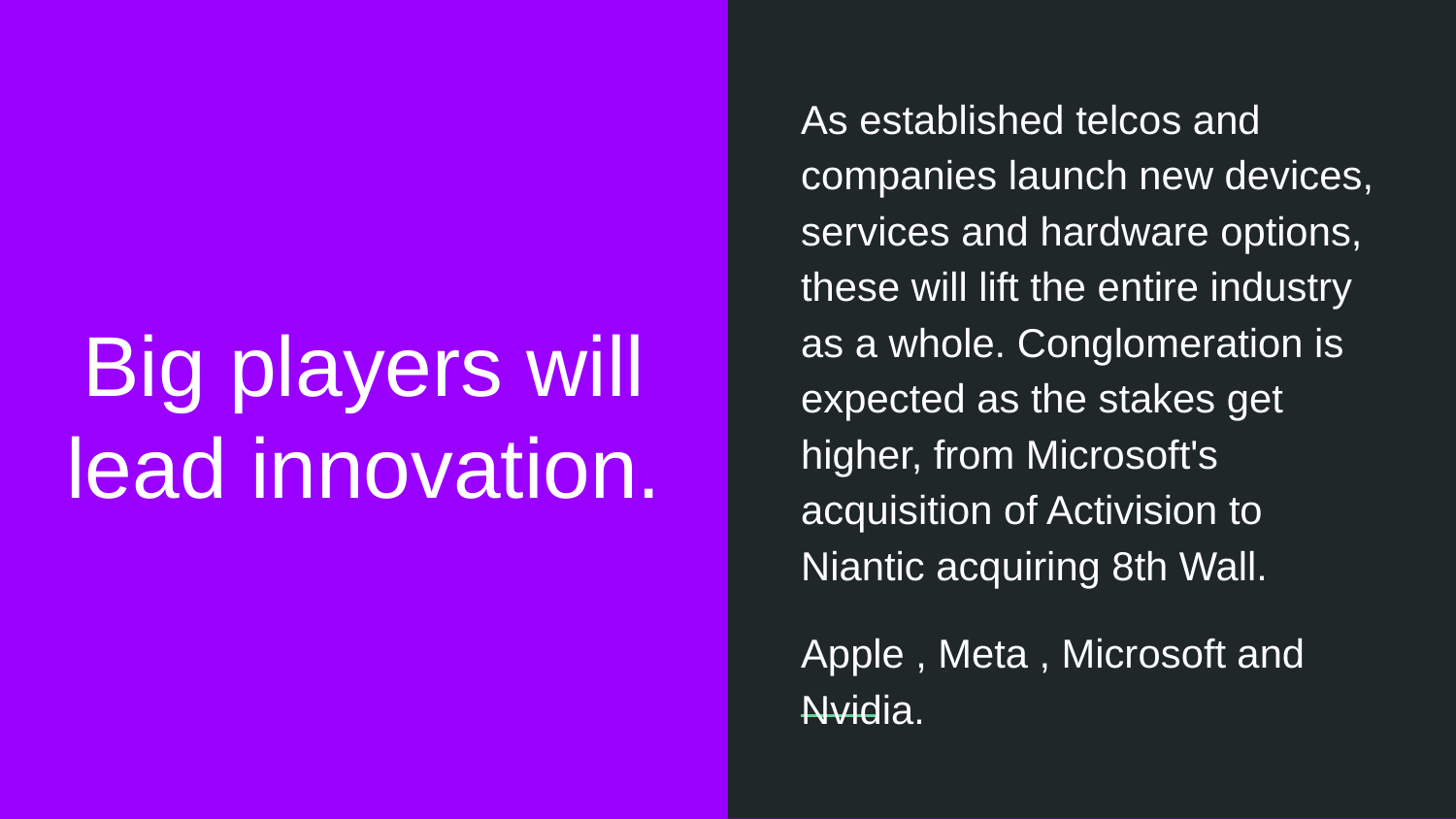

As established telcos and companies launch new devices, services and hardware options, these will lift the entire industry as a whole. Conglomeration is expected as the stakes get higher, from Microsoft's acquisition of Activision to Niantic acquiring 8th Wall.
Apple , Meta , Microsoft and Nvidia.
# Big players will lead innovation.